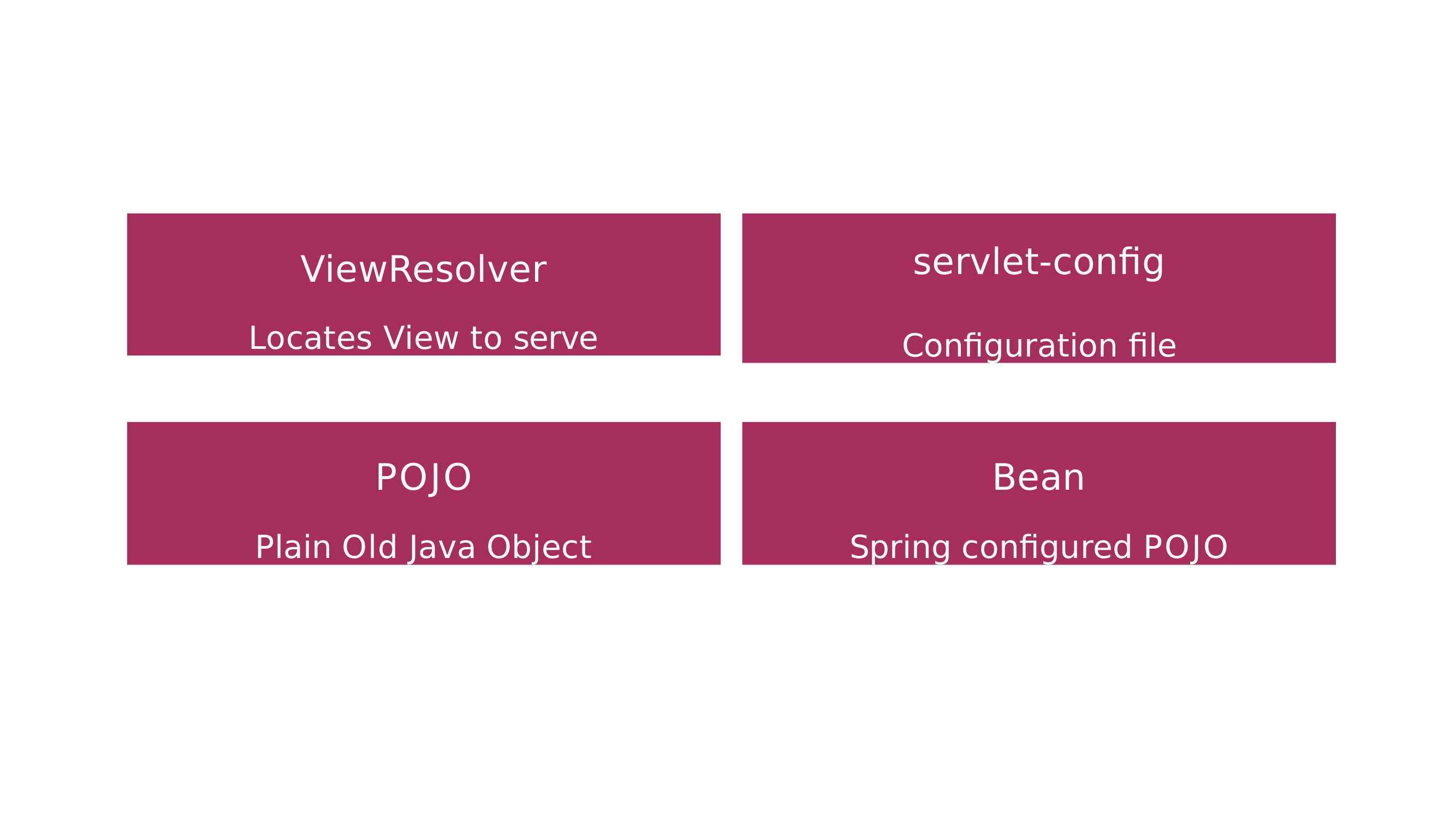

ViewResolver
Locates View to serve
servlet-config

Configuration file
POJO
Plain Old Java Object
Bean
Spring configured POJO
7